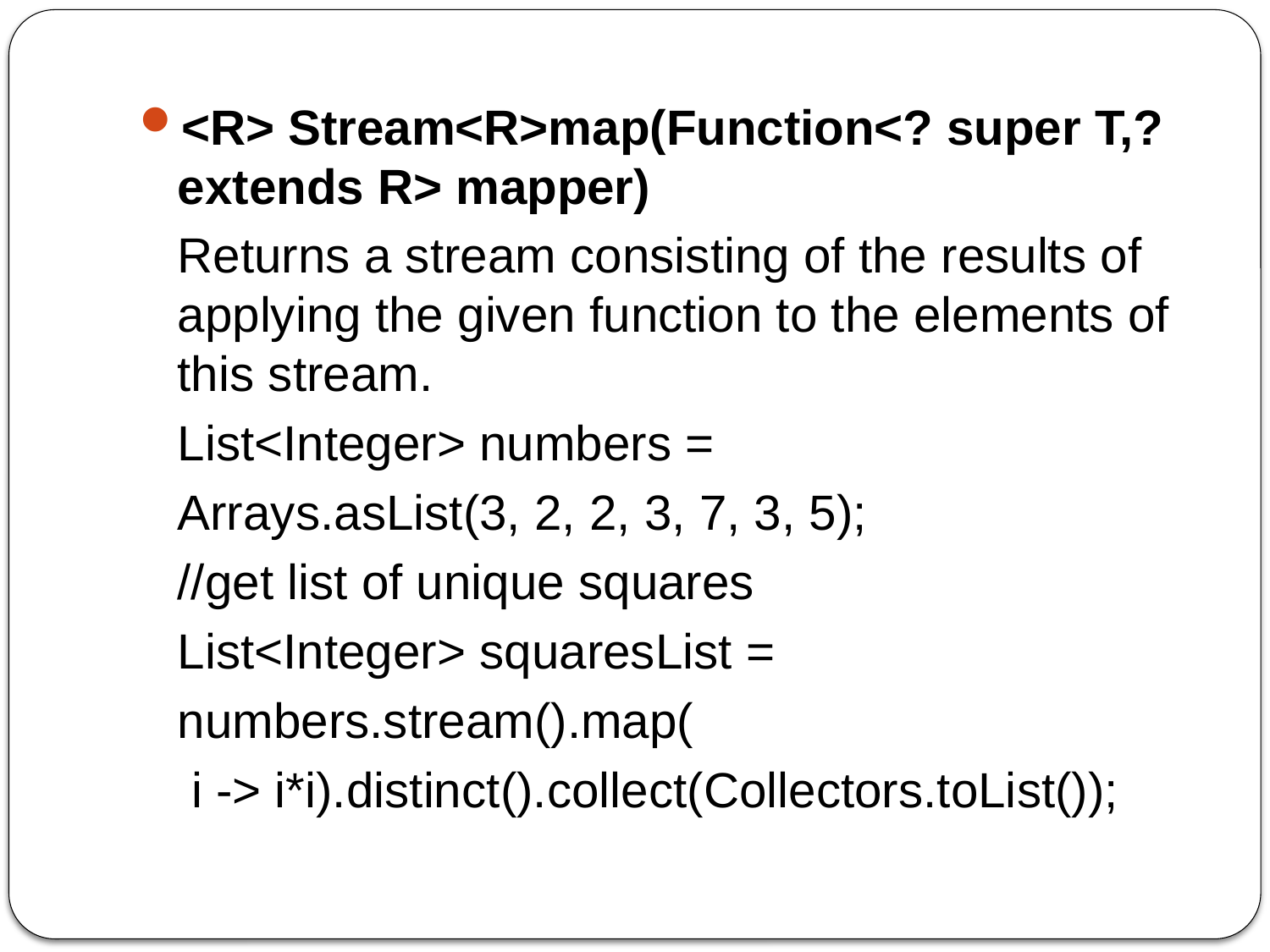

<R> Stream<R>map(Function<? super T,? extends R> mapper)
	Returns a stream consisting of the results of applying the given function to the elements of this stream.
	List<Integer> numbers =
	Arrays.asList(3, 2, 2, 3, 7, 3, 5);
	//get list of unique squares
	List<Integer> squaresList =
	numbers.stream().map(
	 i -> i*i).distinct().collect(Collectors.toList());